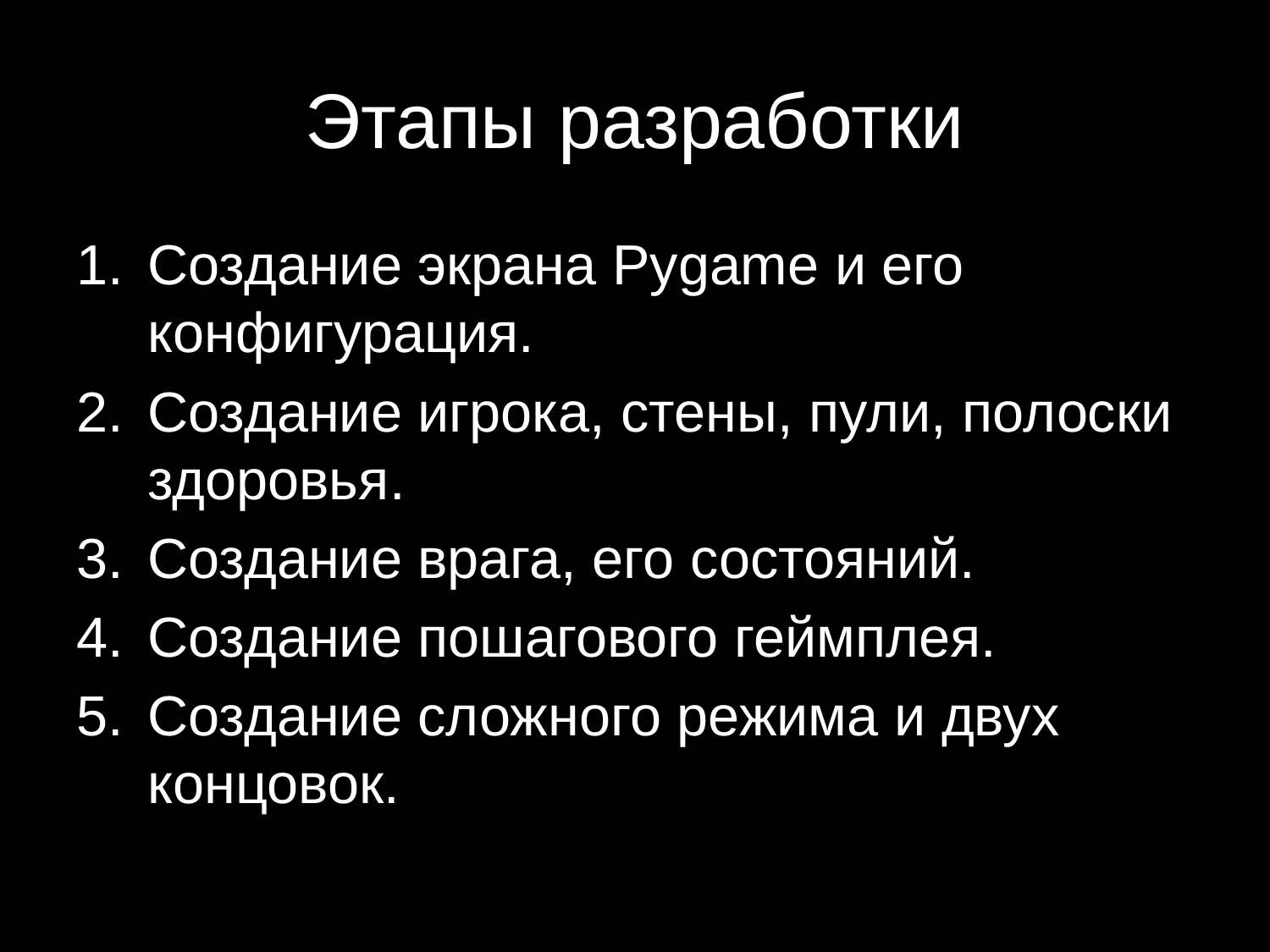

# Этапы разработки
Создание экрана Pygame и его конфигурация.
Создание игрока, стены, пули, полоски здоровья.
Создание врага, его состояний.
Создание пошагового геймплея.
Создание сложного режима и двух концовок.